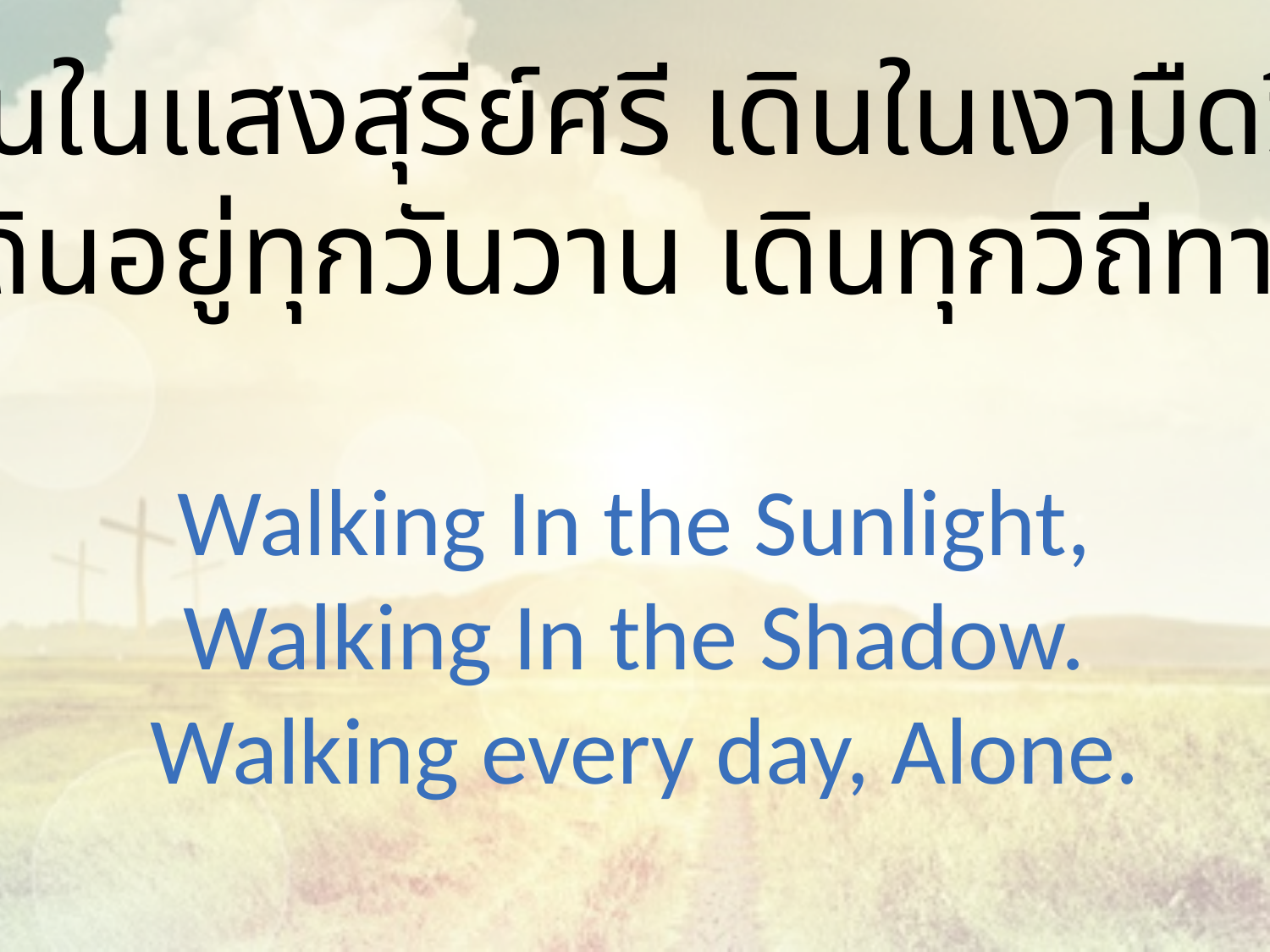

เดินในแสงสุรีย์ศรี เดินในเงามืดวิถี
เดินอยู่ทุกวันวาน เดินทุกวิถีทาง
Walking In the Sunlight,
Walking In the Shadow.
Walking every day, Alone.